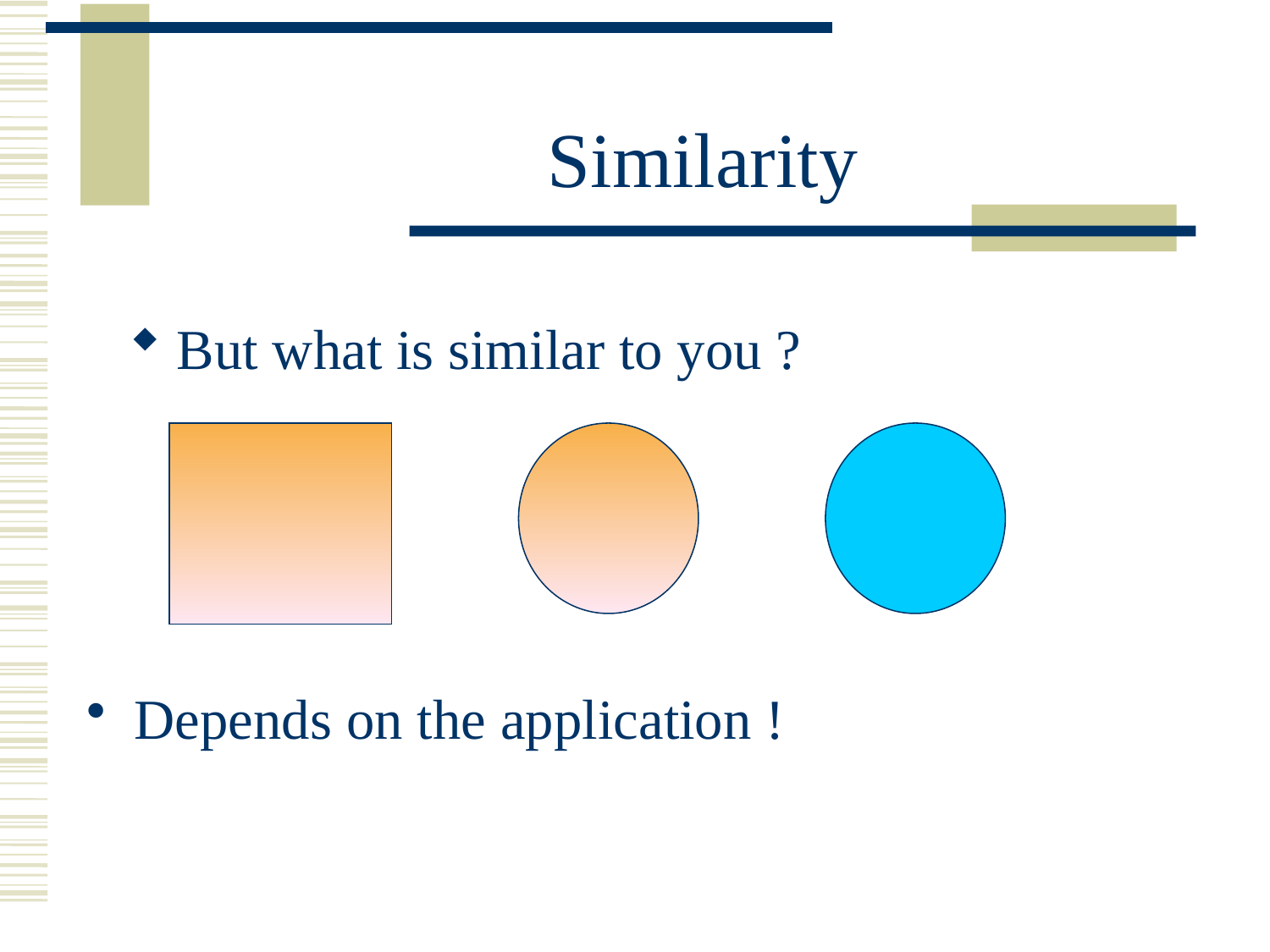

Similarity
But what is similar to you ?

Depends on the application !